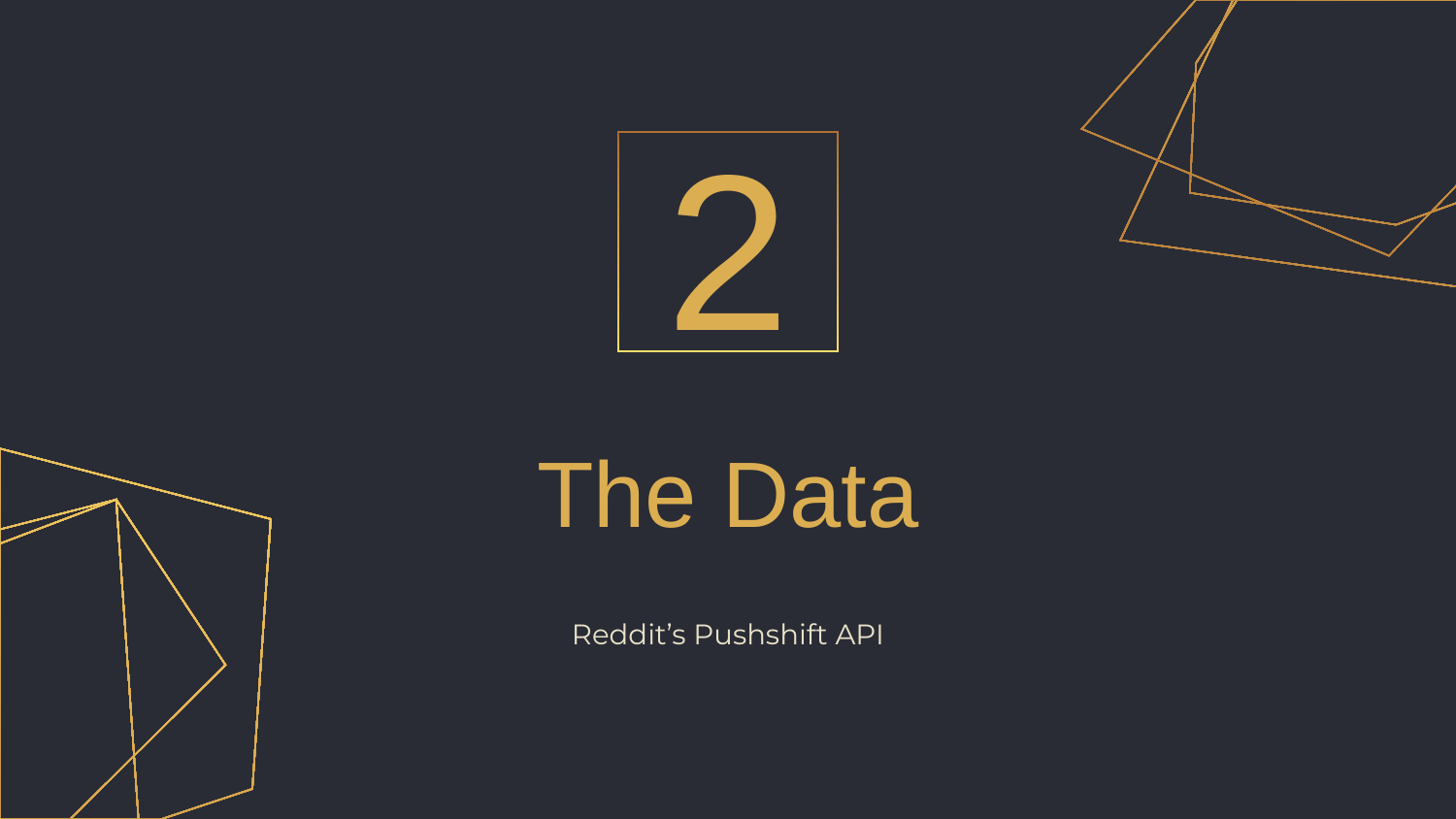

2
# The Data
Reddit’s Pushshift API